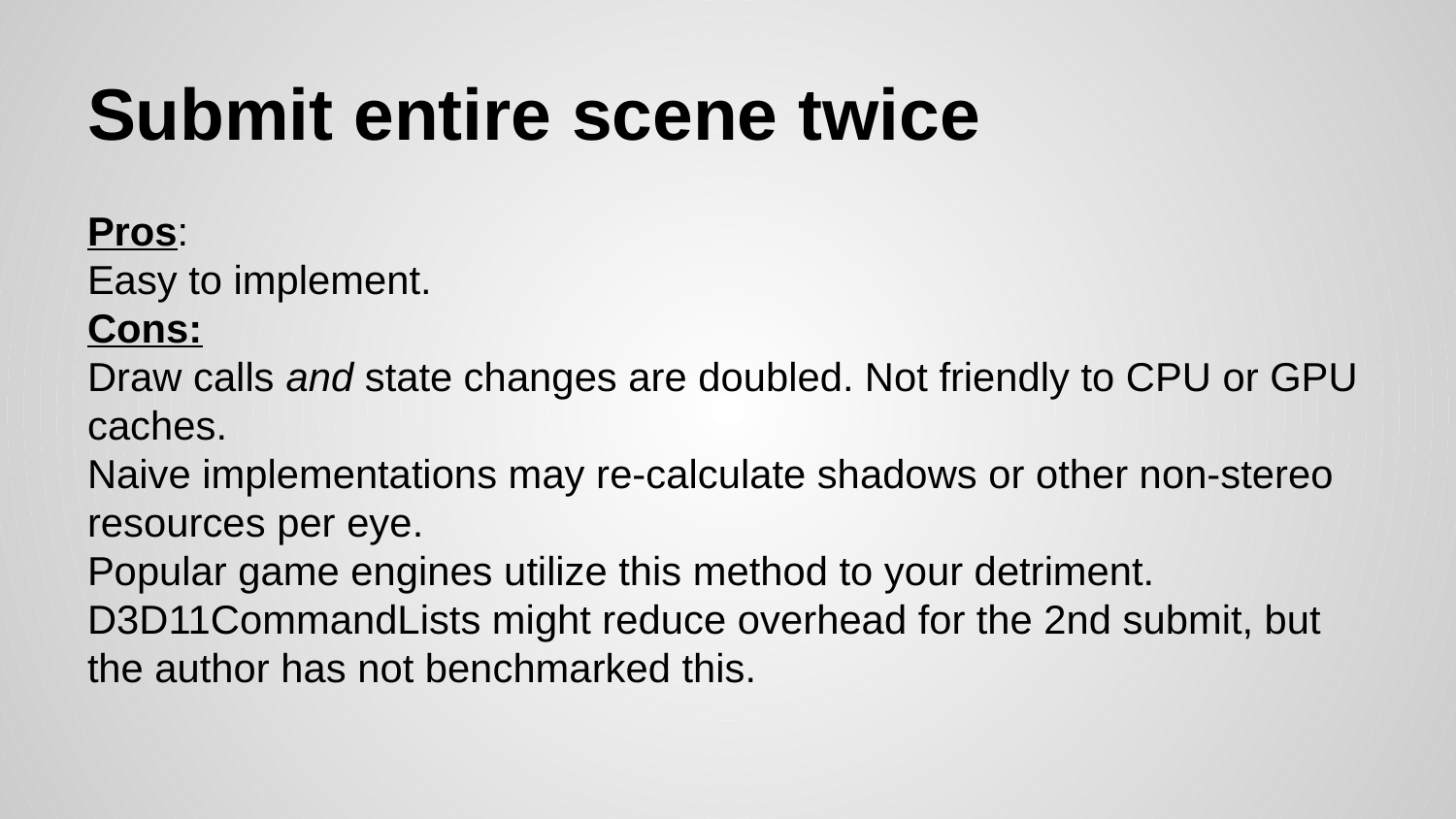

# Submit entire scene twice
Pros:
Easy to implement.
Cons:
Draw calls and state changes are doubled. Not friendly to CPU or GPU caches.
Naive implementations may re-calculate shadows or other non-stereo resources per eye.
Popular game engines utilize this method to your detriment.
D3D11CommandLists might reduce overhead for the 2nd submit, but the author has not benchmarked this.